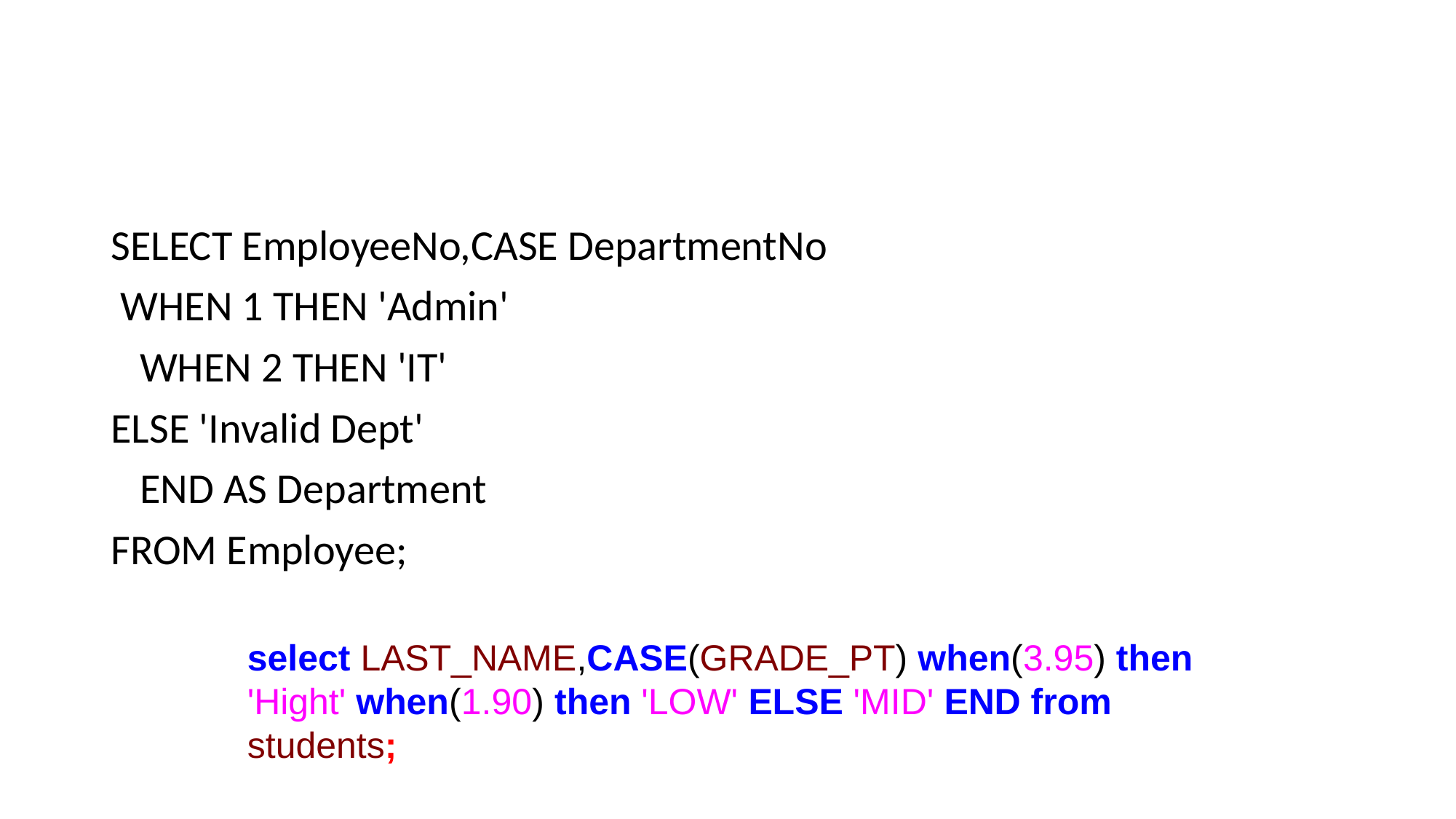

#
SELECT EmployeeNo,CASE DepartmentNo
 WHEN 1 THEN 'Admin'
   WHEN 2 THEN 'IT'
ELSE 'Invalid Dept'
   END AS Department
FROM Employee;

select LAST_NAME,CASE(GRADE_PT) when(3.95) then 'Hight' when(1.90) then 'LOW' ELSE 'MID' END from students;